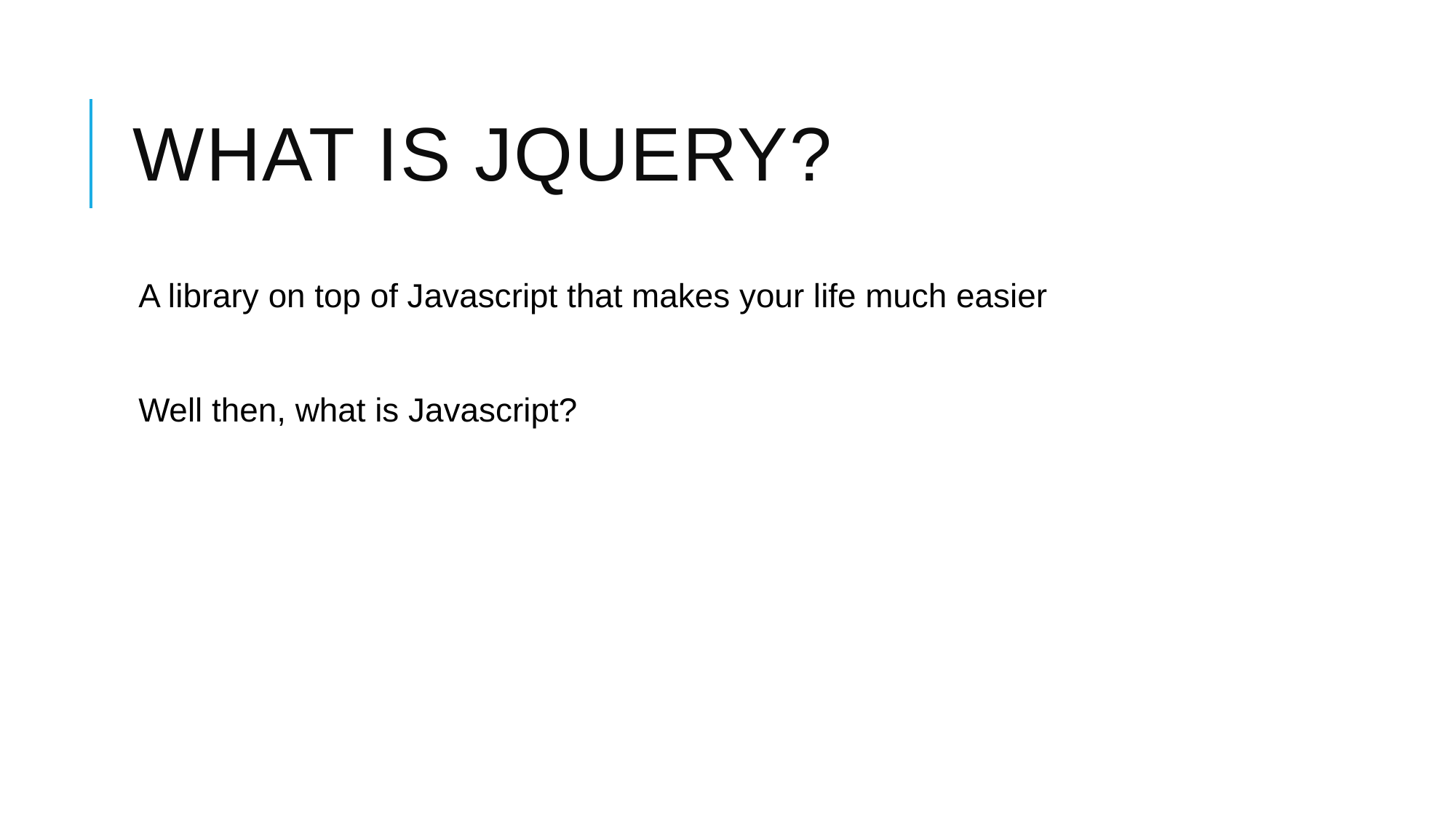

# What is jQuery?
A library on top of Javascript that makes your life much easier

Well then, what is Javascript?